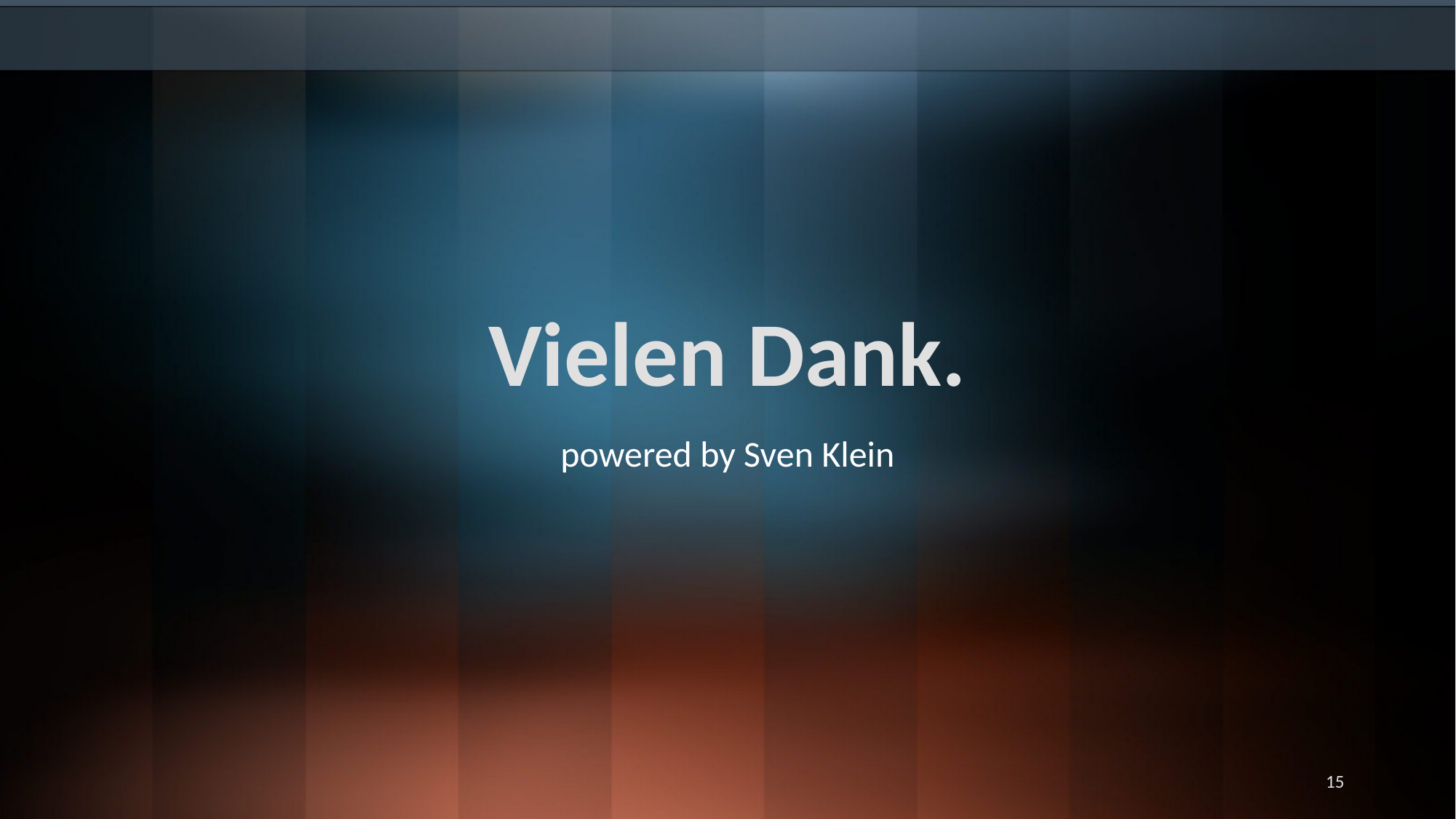

# Vielen Dank.
powered by Sven Klein
15